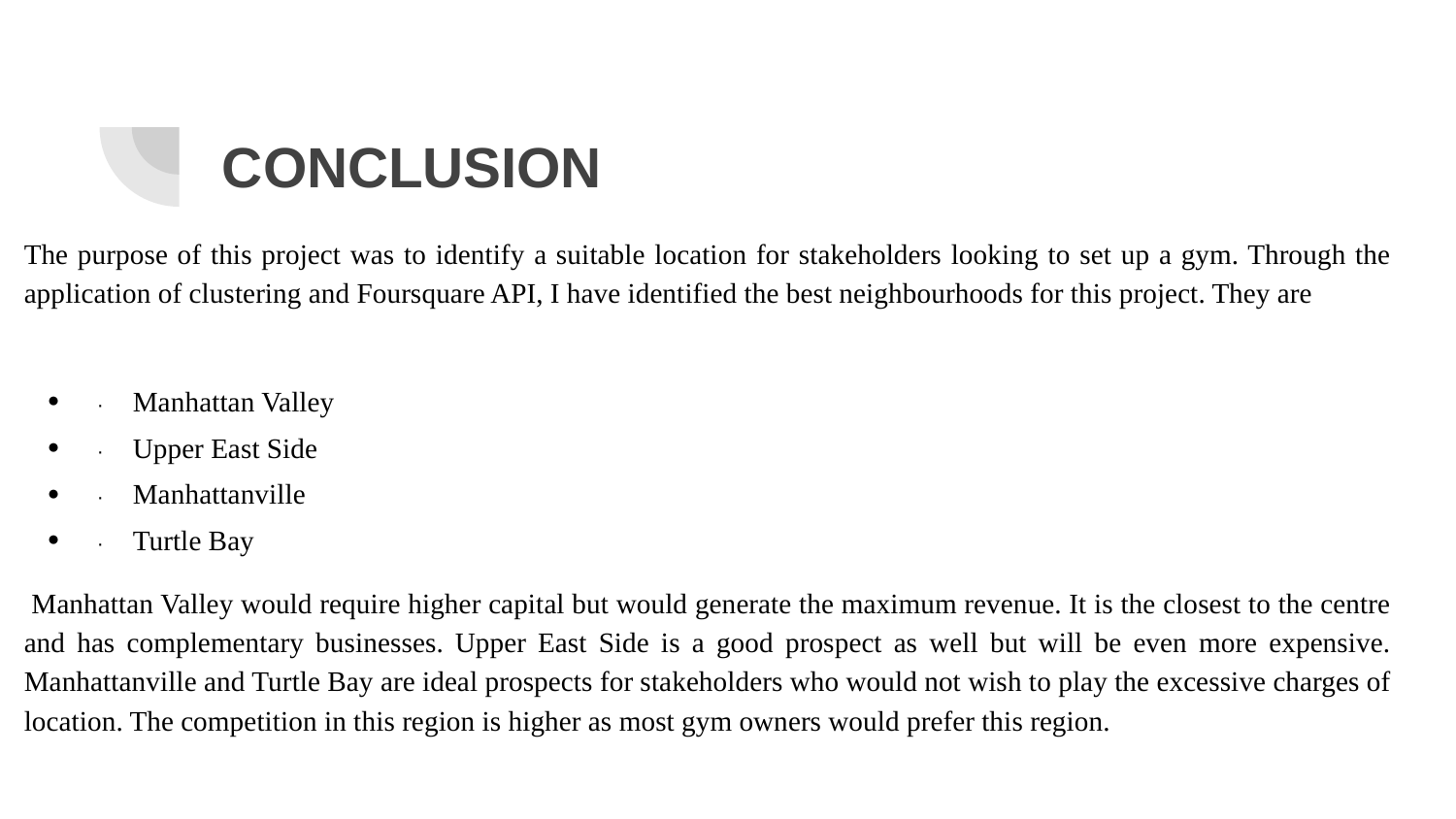

# CONCLUSION
The purpose of this project was to identify a suitable location for stakeholders looking to set up a gym. Through the application of clustering and Foursquare API, I have identified the best neighbourhoods for this project. They are

·        Manhattan Valley
·        Upper East Side
·        Manhattanville
·        Turtle Bay
 Manhattan Valley would require higher capital but would generate the maximum revenue. It is the closest to the centre and has complementary businesses. Upper East Side is a good prospect as well but will be even more expensive. Manhattanville and Turtle Bay are ideal prospects for stakeholders who would not wish to play the excessive charges of location. The competition in this region is higher as most gym owners would prefer this region.